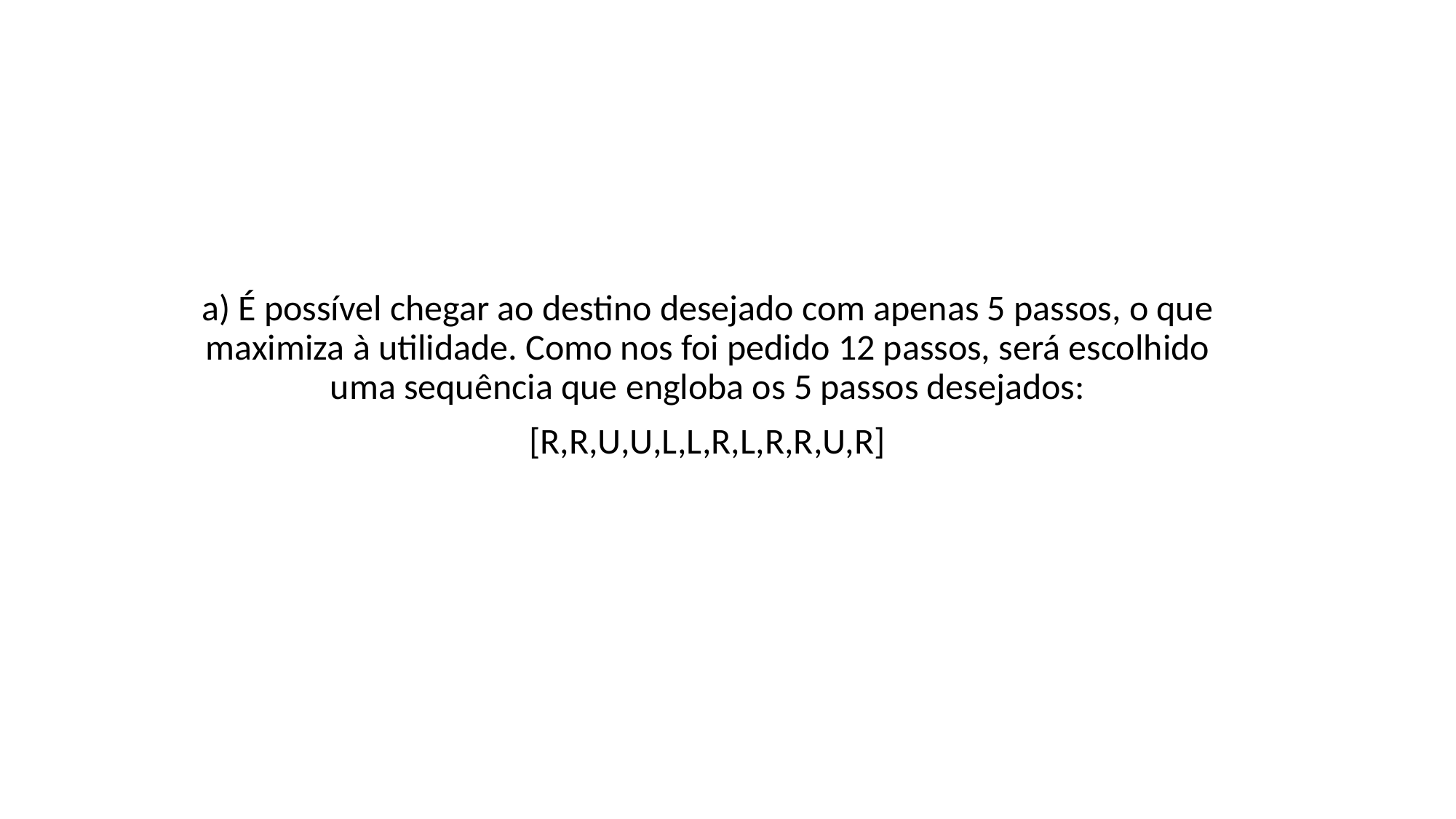

a) É possível chegar ao destino desejado com apenas 5 passos, o que maximiza à utilidade. Como nos foi pedido 12 passos, será escolhido uma sequência que engloba os 5 passos desejados:
[R,R,U,U,L,L,R,L,R,R,U,R]